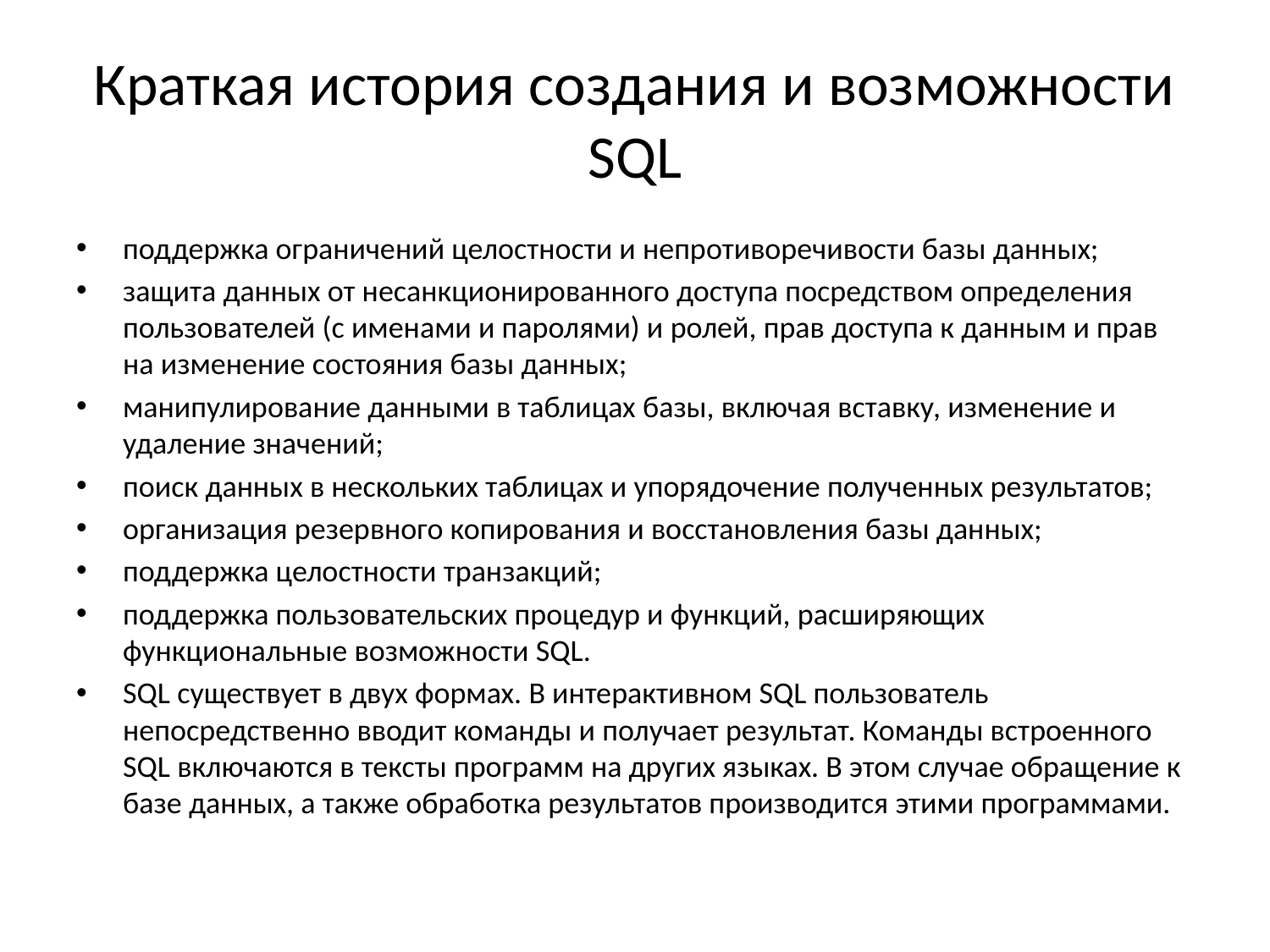

# Краткая история создания и возможности SQL
поддержка ограничений целостности и непротиворечивости базы данных;
защита данных от несанкционированного доступа посредством определения пользователей (с именами и паролями) и ролей, прав доступа к данным и прав на изменение состояния базы данных;
манипулирование данными в таблицах базы, включая вставку, изменение и удаление значений;
поиск данных в нескольких таблицах и упорядочение полученных результатов;
организация резервного копирования и восстановления базы данных;
поддержка целостности транзакций;
поддержка пользовательских процедур и функций, расширяющих функциональные возможности SQL.
SQL существует в двух формах. В интерактивном SQL пользователь непосредственно вводит команды и получает результат. Команды встроенного SQL включаются в тексты программ на других языках. В этом случае обращение к базе данных, а также обработка результатов производится этими программами.